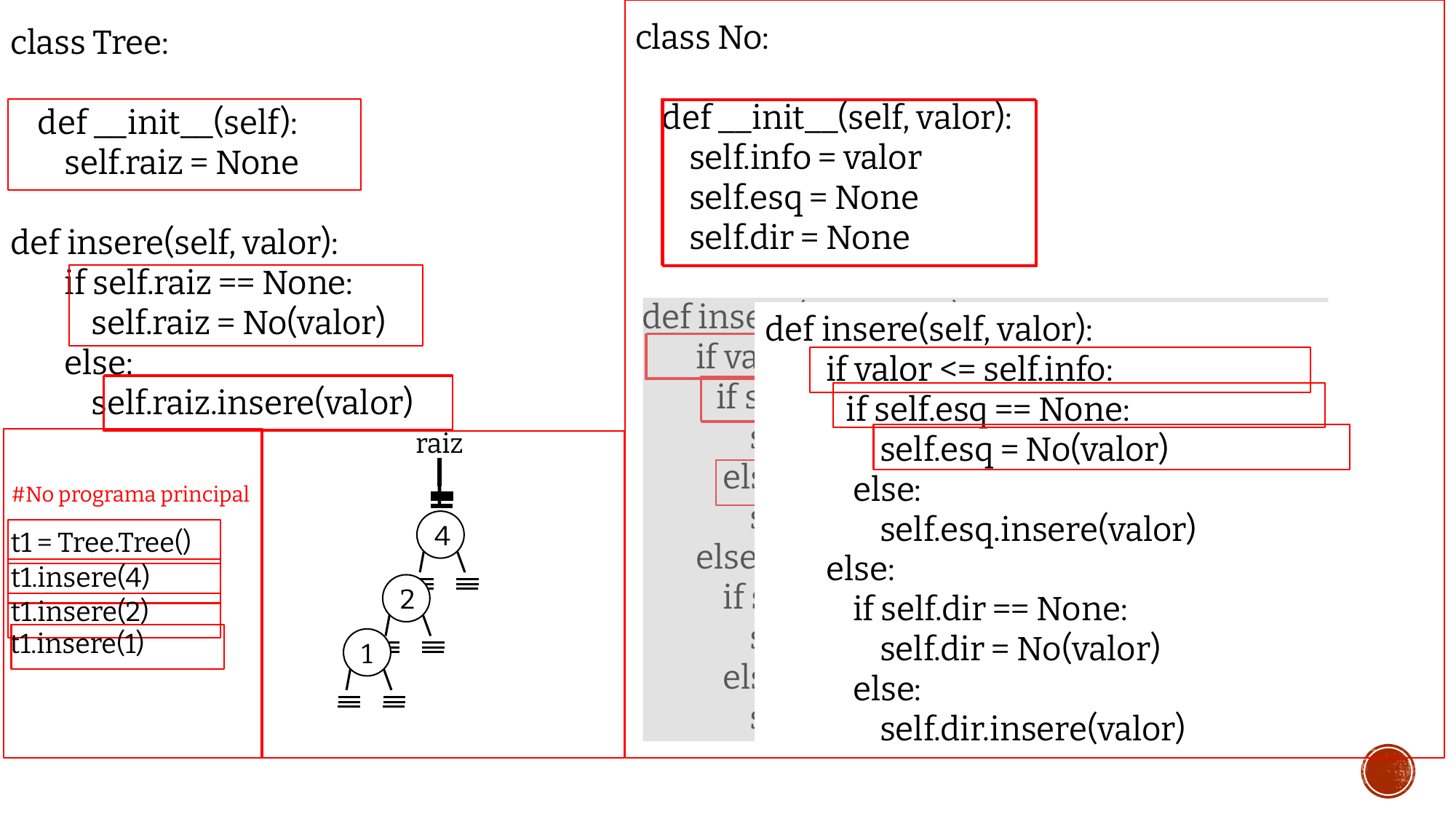

class No:

    def __init__(self, valor):
        self.info = valor
        self.esq = None
        self.dir = None

 def insere(self, valor):
         if valor <= self.info:
            if self.esq == None:
                 self.esq = No(valor)
             else:
                 self.esq.insere(valor)
         else:
             if self.dir == None:
                 self.dir = No(valor)
             else:
                 self.dir.insere(valor)

class Tree:

    def __init__(self):
        self.raiz = None

def insere(self, valor):
        if self.raiz == None:
            self.raiz = No(valor)
        else:
            self.raiz.insere(valor)

def insere(self, valor):
         if valor <= self.info:
            if self.esq == None:
                 self.esq = No(valor)
             else:
                 self.esq.insere(valor)
         else:
             if self.dir == None:
                 self.dir = No(valor)
             else:
                 self.dir.insere(valor)

raiz

#No programa principal

4
t1 = Tree.Tree()

t1.insere(4)

2
t1.insere(2)

t1.insere(1)

1